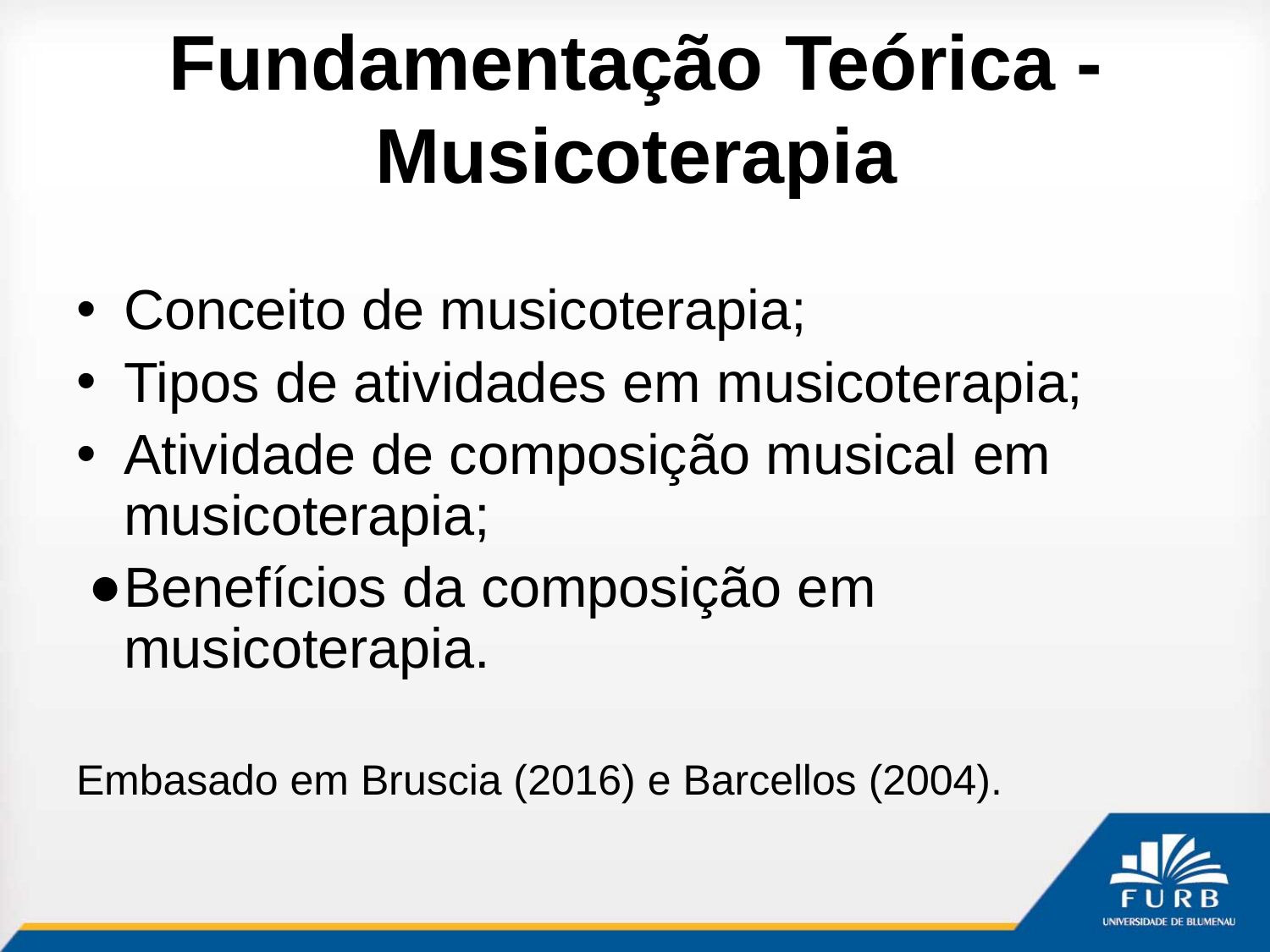

# Fundamentação Teórica - Musicoterapia

Conceito de musicoterapia;
Tipos de atividades em musicoterapia;
Atividade de composição musical em musicoterapia;
Benefícios da composição em musicoterapia.

Embasado em Bruscia (2016) e Barcellos (2004).